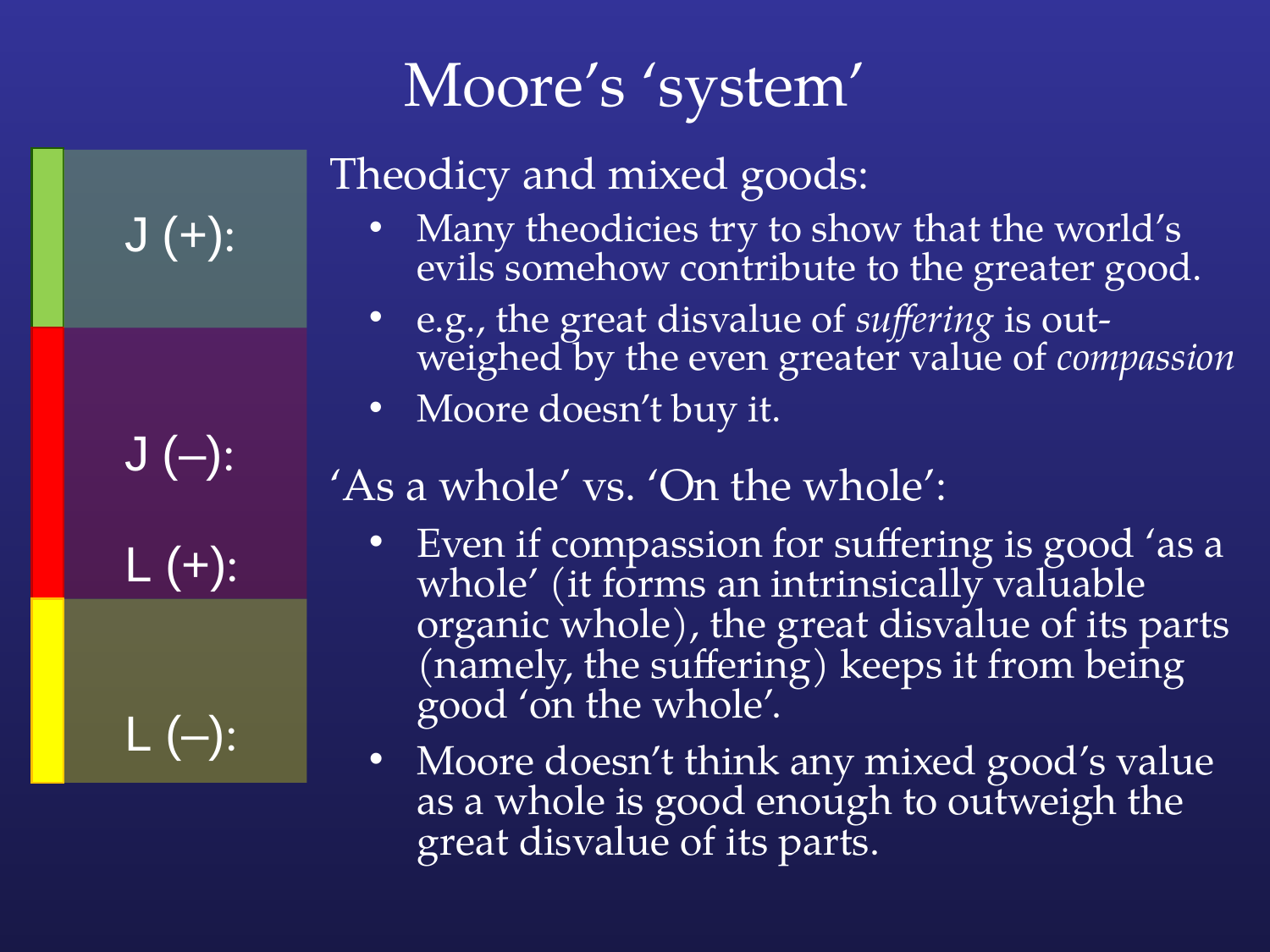

# Moore’s ‘system’

Theodicy and mixed goods:
Many theodicies try to show that the world’s evils somehow contribute to the greater good.
e.g., the great disvalue of suffering is out-weighed by the even greater value of compassion
Moore doesn’t buy it.

‘As a whole’ vs. ‘On the whole’:
Even if compassion for suffering is good ‘as a whole’ (it forms an intrinsically valuable organic whole), the great disvalue of its parts (namely, the suffering) keeps it from being good ‘on the whole’.
Moore doesn’t think any mixed good’s value as a whole is good enough to outweigh the great disvalue of its parts.

    J (+):

    J (–):

    L (+):

    L (–):